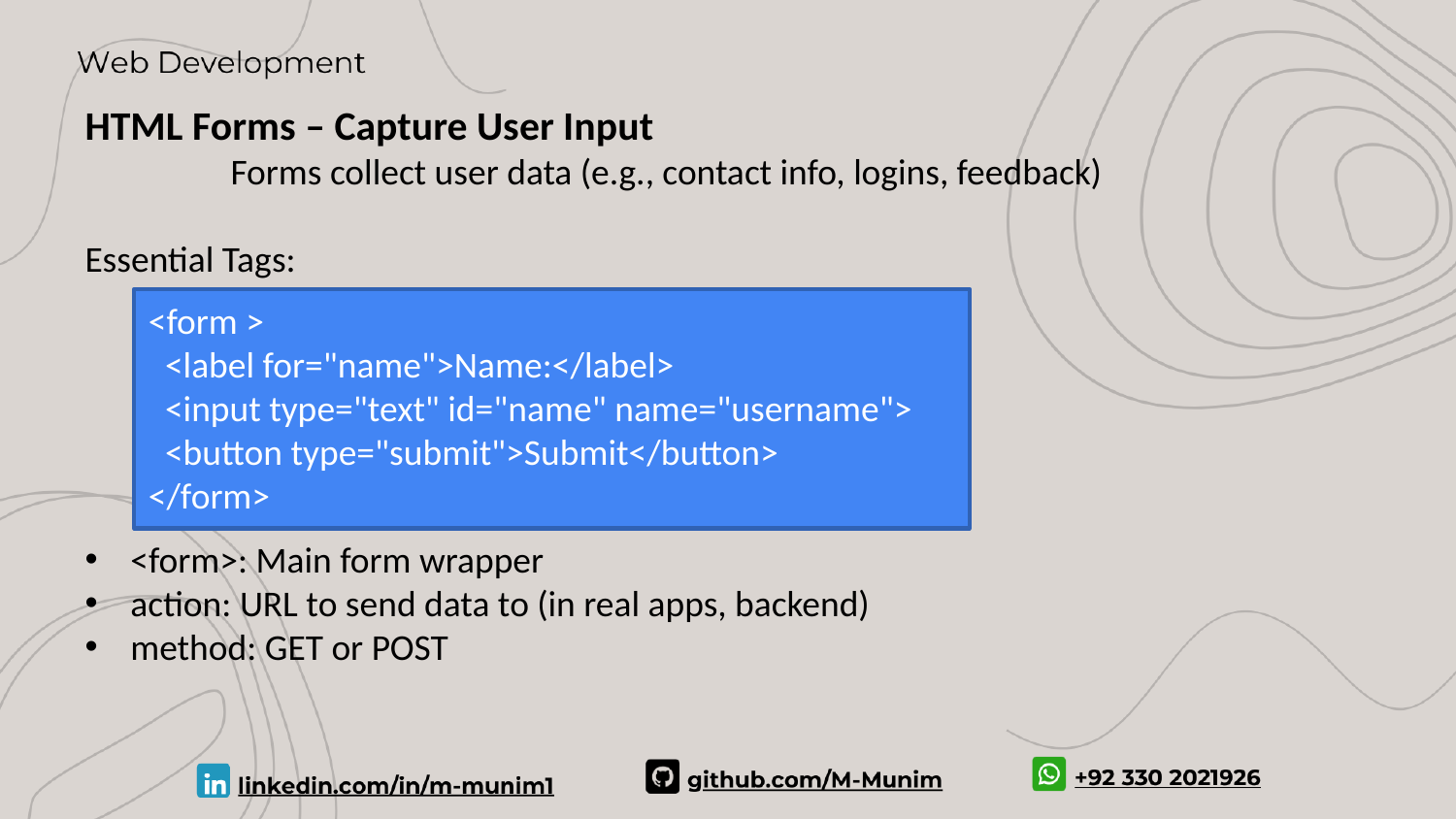

HTML Forms – Capture User Input
	Forms collect user data (e.g., contact info, logins, feedback)

Essential Tags:

<form >
  <label for="name">Name:</label>
  <input type="text" id="name" name="username">
  <button type="submit">Submit</button>
</form>
<form>: Main form wrapper
action: URL to send data to (in real apps, backend)
method: GET or POST